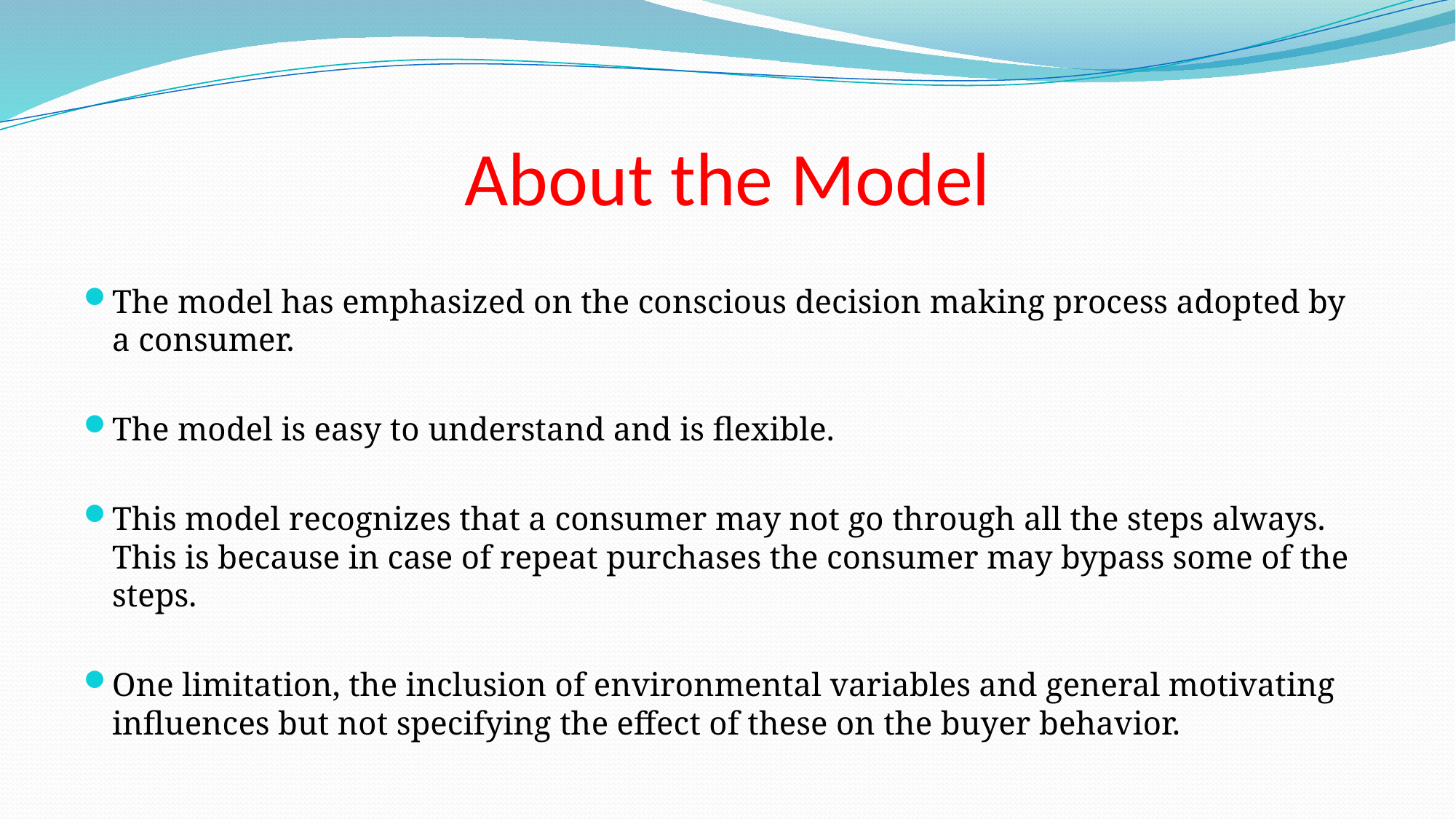

# About the Model

The model has emphasized on the conscious decision making process adopted by a consumer.

The model is easy to understand and is flexible.

This model recognizes that a consumer may not go through all the steps always. This is because in case of repeat purchases the consumer may bypass some of the steps.

One limitation, the inclusion of environmental variables and general motivating influences but not specifying the effect of these on the buyer behavior.